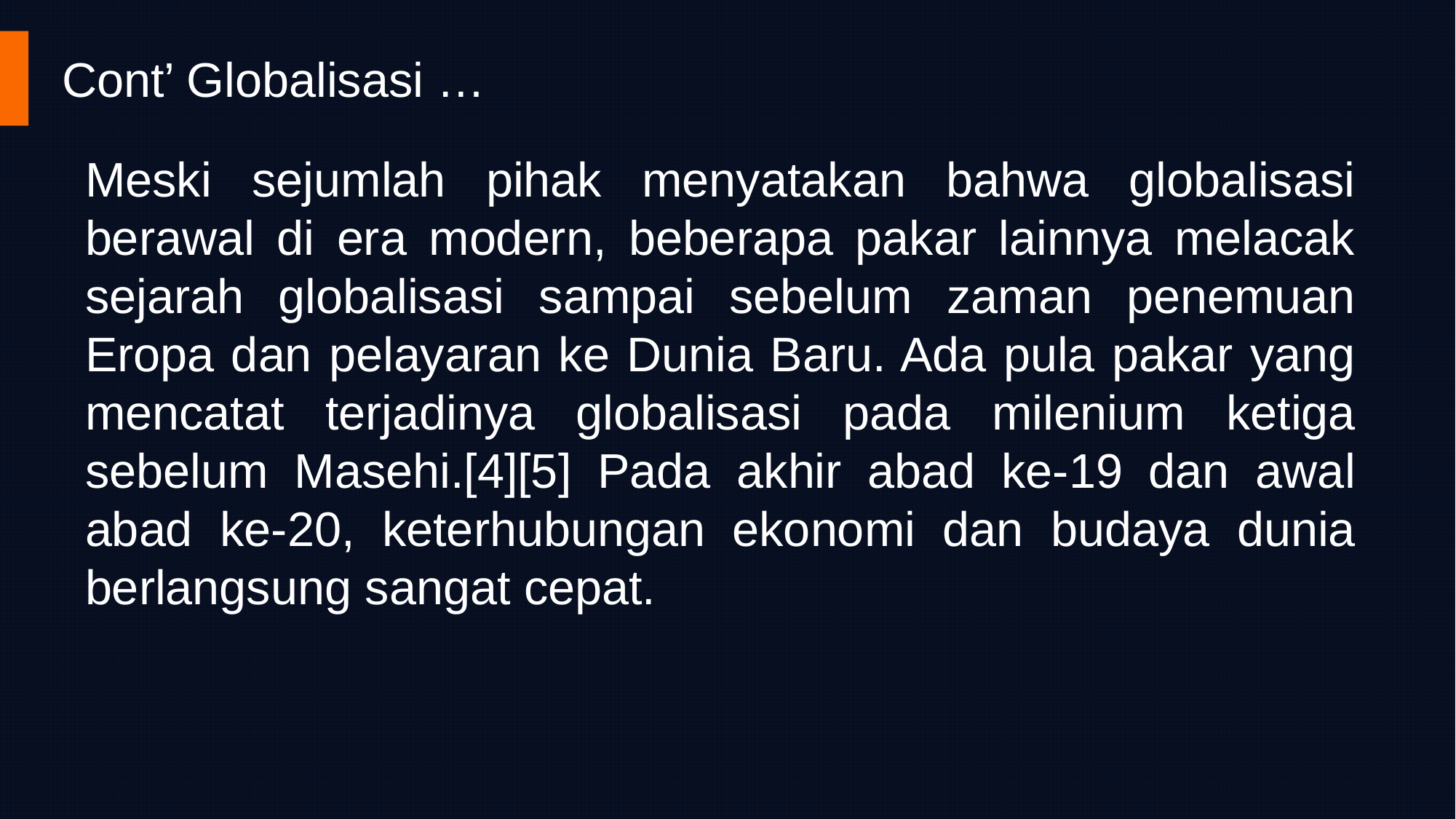

# Cont’ Globalisasi …
Meski sejumlah pihak menyatakan bahwa globalisasi berawal di era modern, beberapa pakar lainnya melacak sejarah globalisasi sampai sebelum zaman penemuan Eropa dan pelayaran ke Dunia Baru. Ada pula pakar yang mencatat terjadinya globalisasi pada milenium ketiga sebelum Masehi.[4][5] Pada akhir abad ke-19 dan awal abad ke-20, keterhubungan ekonomi dan budaya dunia berlangsung sangat cepat.